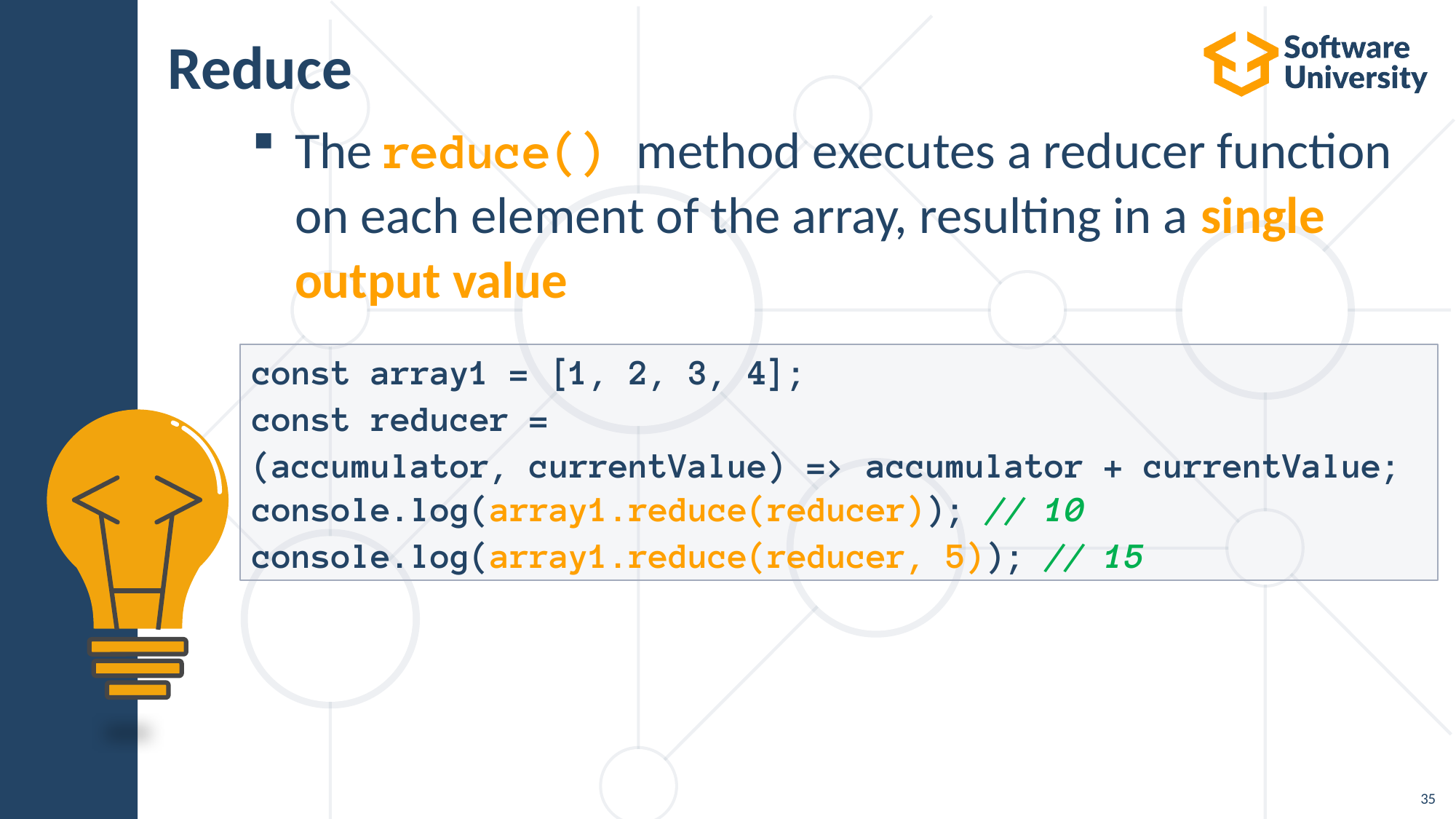

# Reduce
The reduce() method executes a reducer function on each element of the array, resulting in a single output value

const array1 = [1, 2, 3, 4];
const reducer =
(accumulator, currentValue) => accumulator + currentValue;
console.log(array1.reduce(reducer)); // 10
console.log(array1.reduce(reducer, 5)); // 15
35